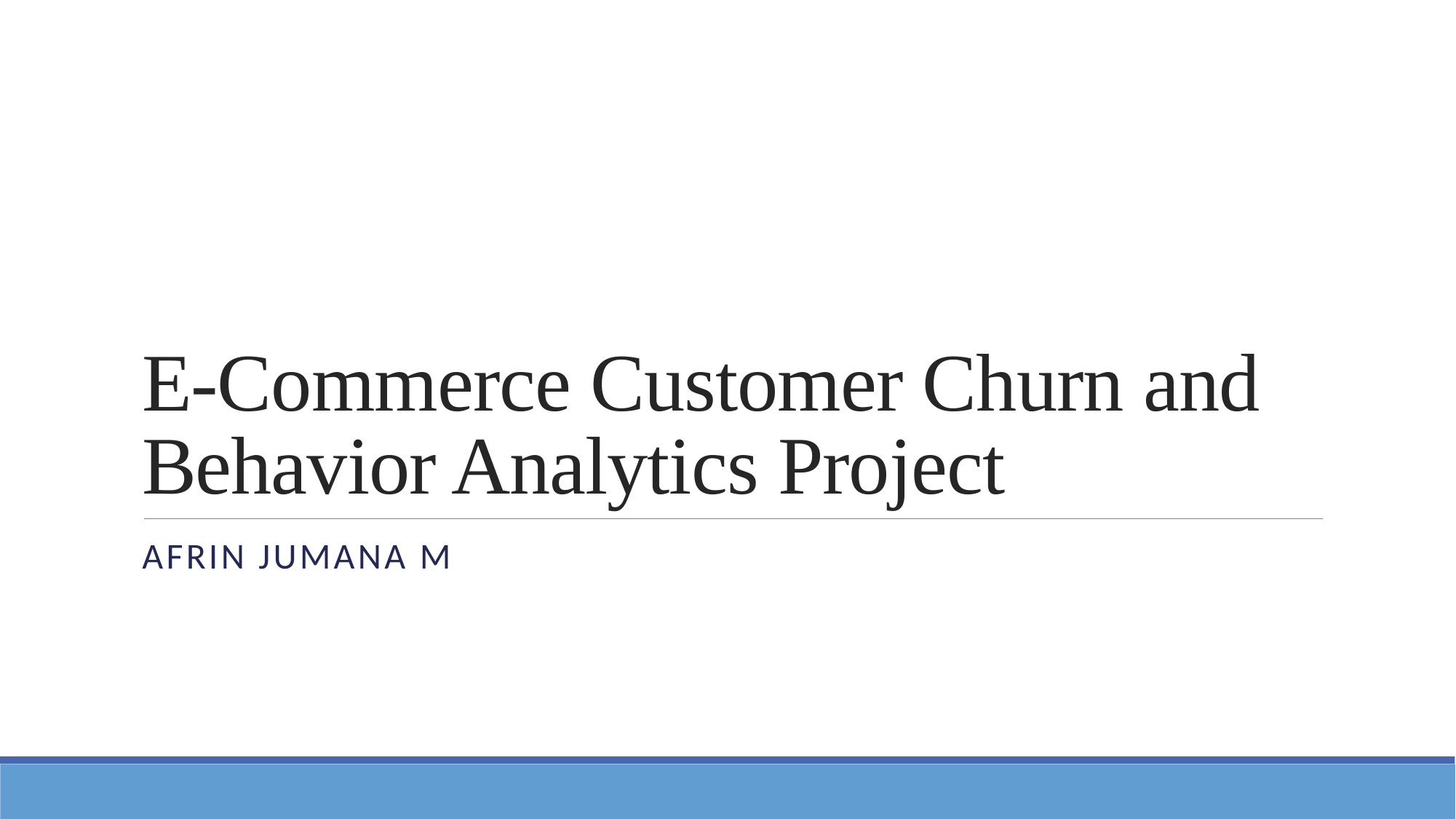

# E-Commerce Customer Churn and Behavior Analytics Project
Afrin JUMANA M